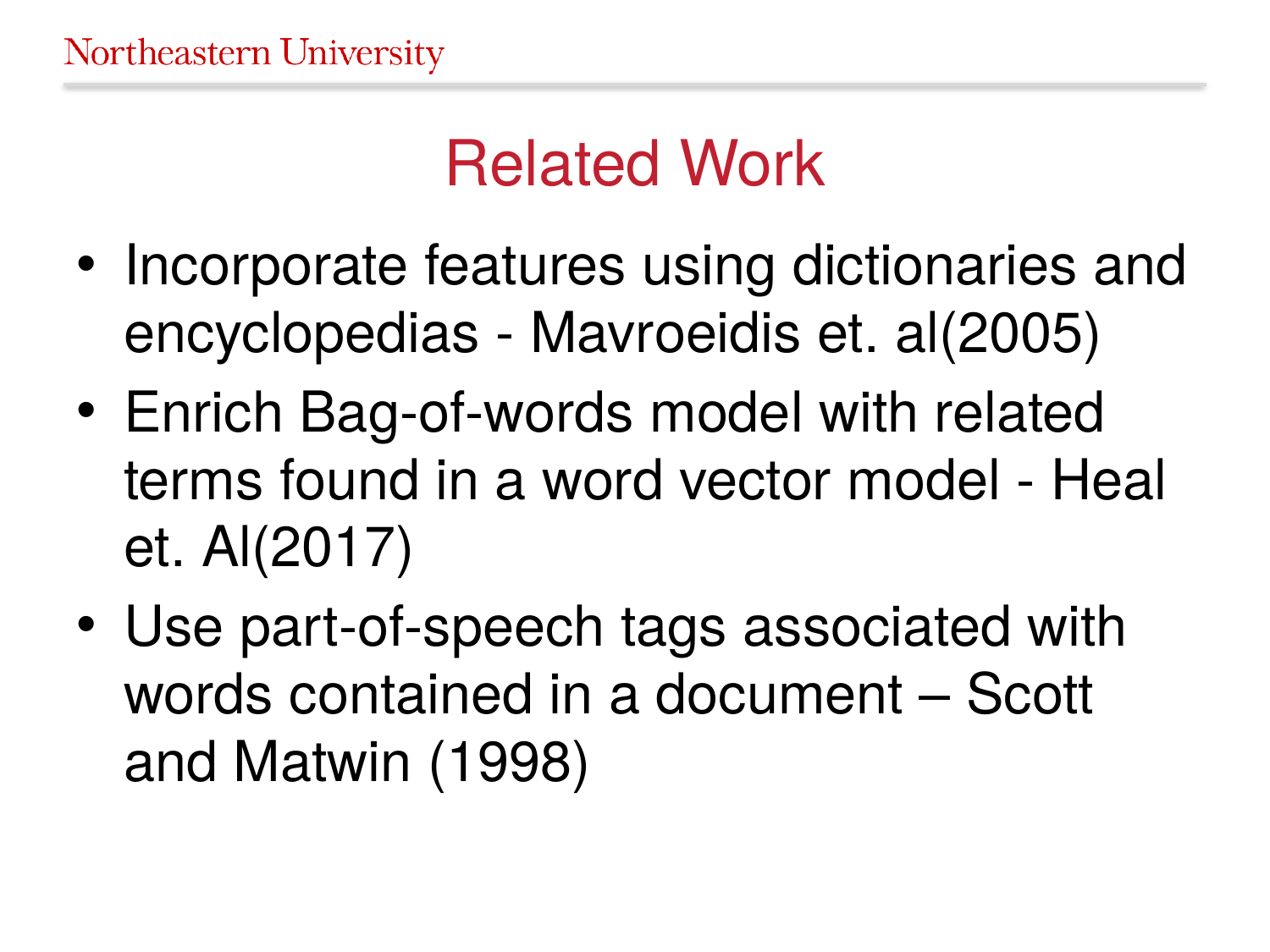

# Related Work
Incorporate features using dictionaries and encyclopedias - Mavroeidis et. al(2005)
Enrich Bag-of-words model with related terms found in a word vector model - Heal et. Al(2017)
Use part-of-speech tags associated with words contained in a document – Scott and Matwin (1998)